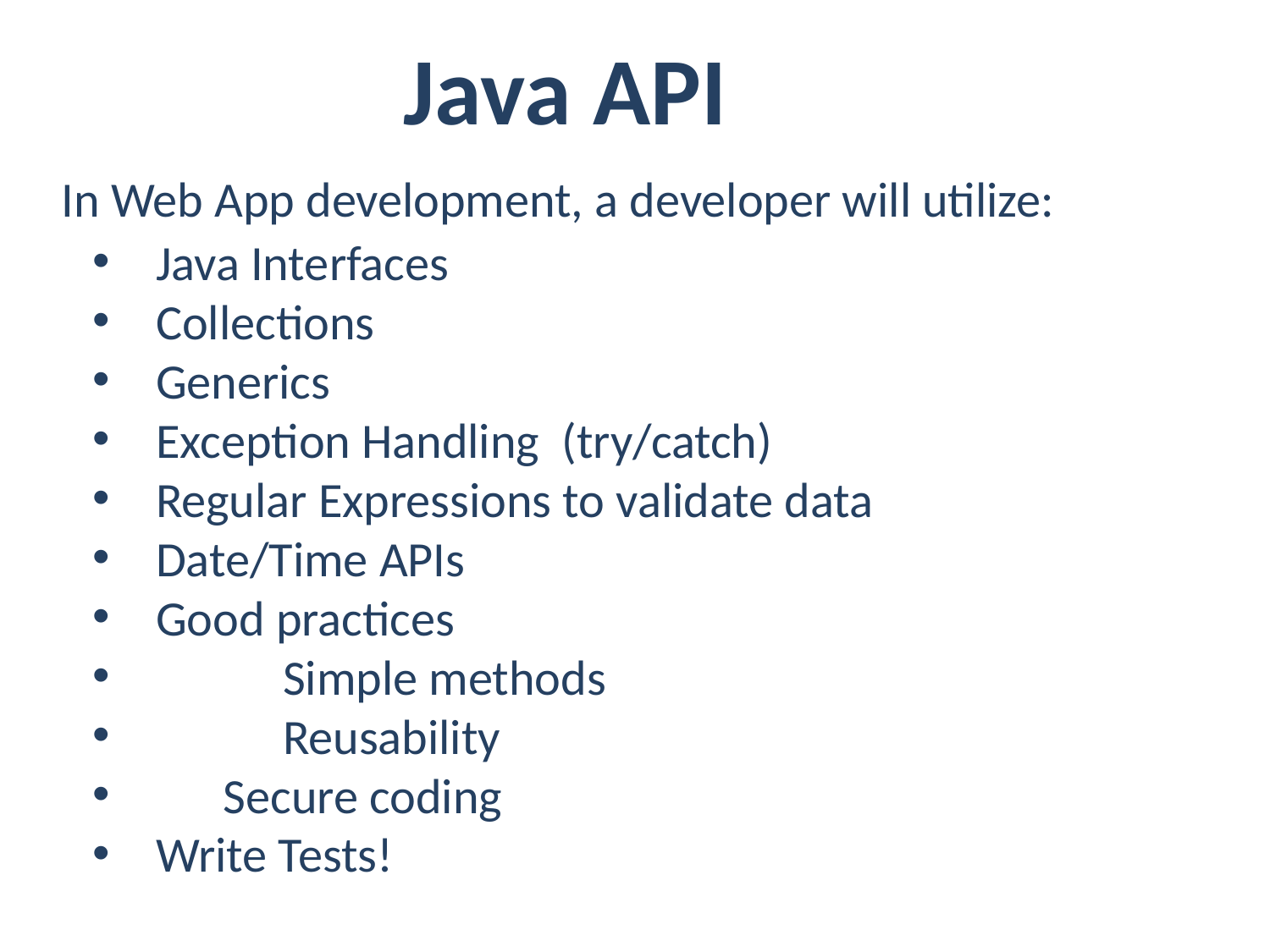

Java API
In Web App development, a developer will utilize:
Java Interfaces
Collections
Generics
Exception Handling  (try/catch)
Regular Expressions to validate data
Date/Time APIs
Good practices
	Simple methods
	Reusability
      Secure coding
Write Tests!